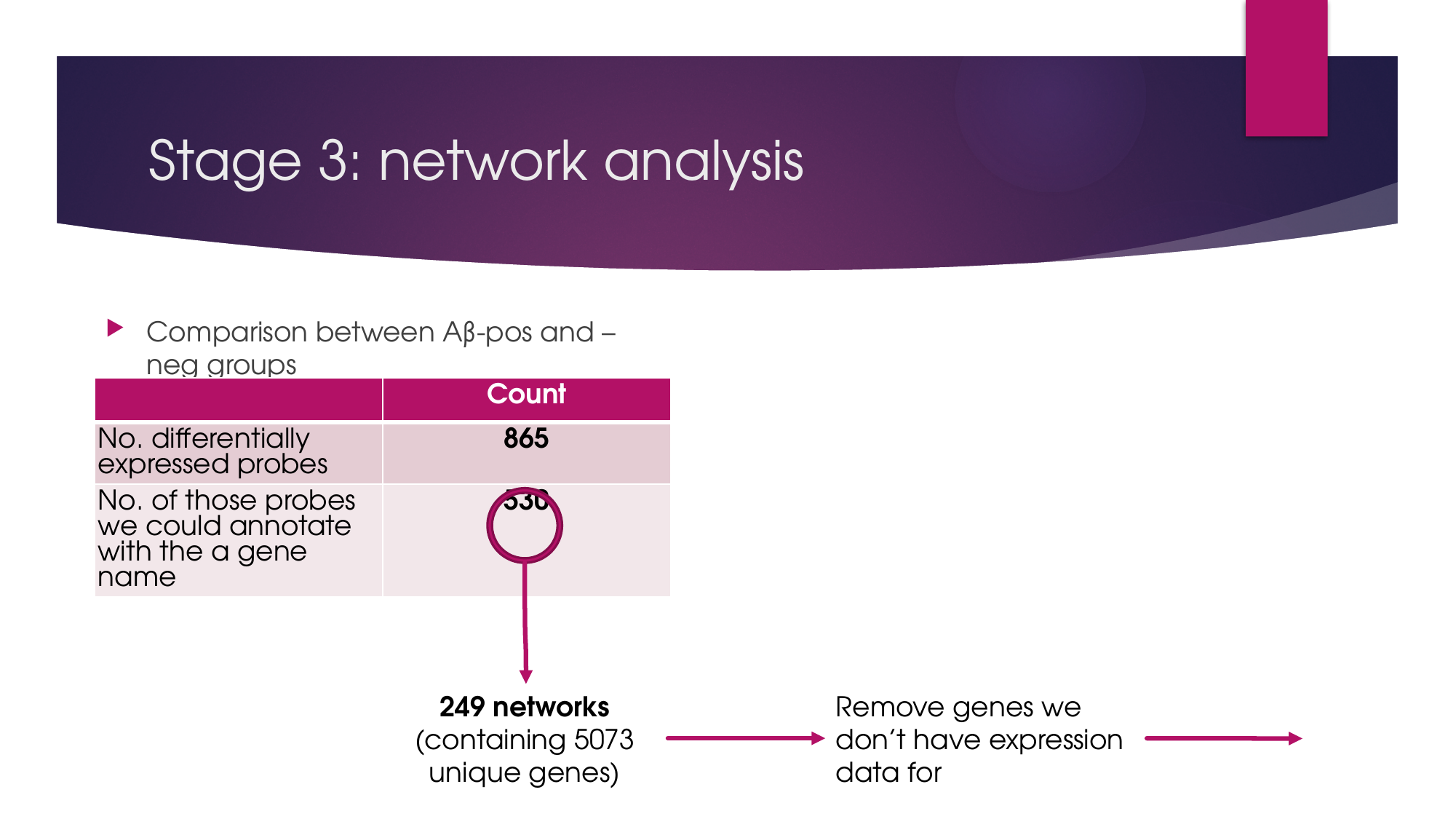

# Stage 3: network analysis
Comparison between Aβ-pos and –neg groups
|  | Count |
| --- | --- |
| No. differentially expressed probes | 865 |
| No. of those probes we could annotate with the a gene name | 530 |

249 networks
(containing 5073 unique genes)
Remove genes we don’t have expression data for